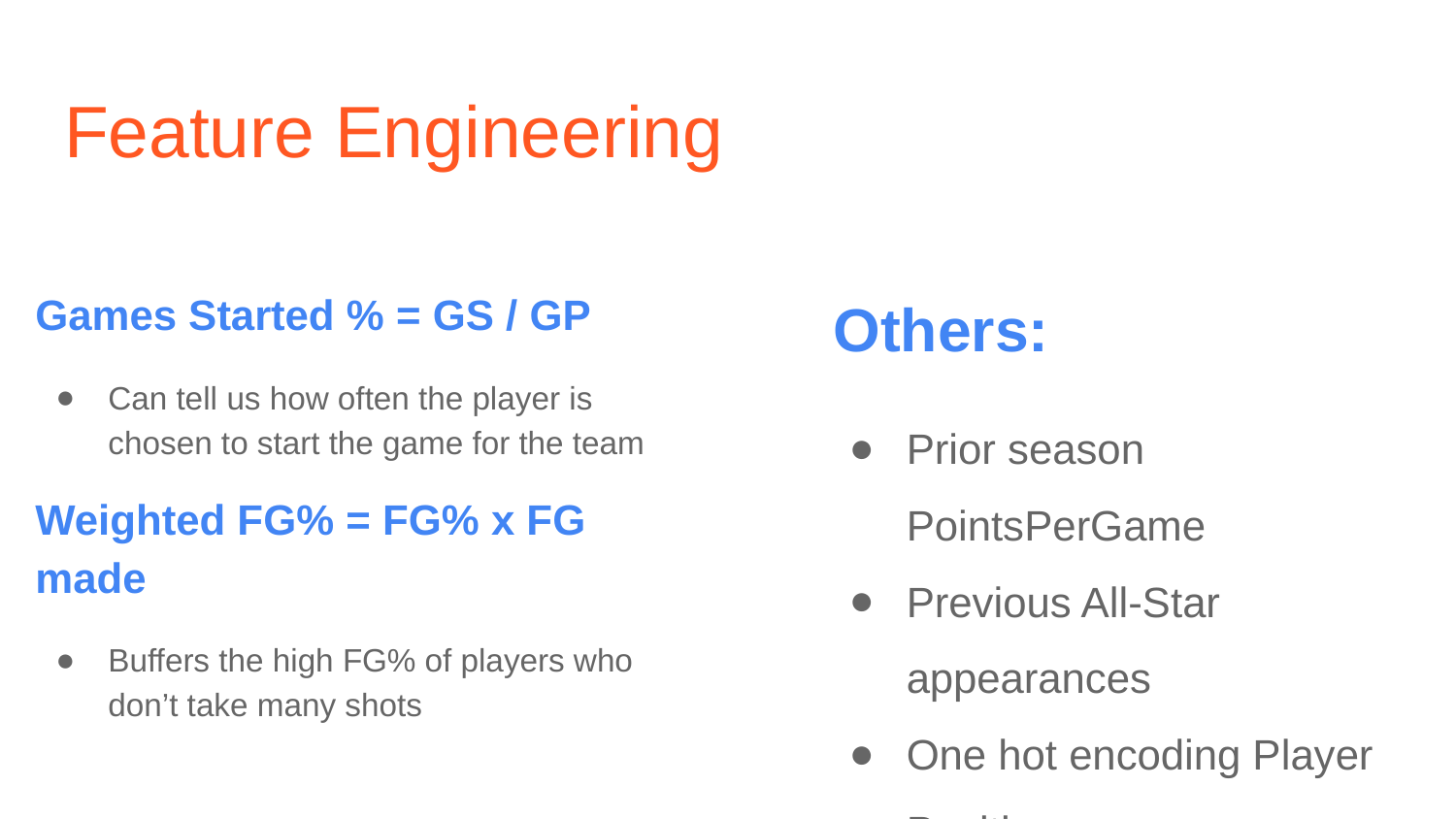

# Feature Engineering
Games Started % = GS / GP
Can tell us how often the player is chosen to start the game for the team
Weighted FG% = FG% x FG made
Buffers the high FG% of players who don’t take many shots
Others:
Prior season PointsPerGame
Previous All-Star appearances
One hot encoding Player Positions